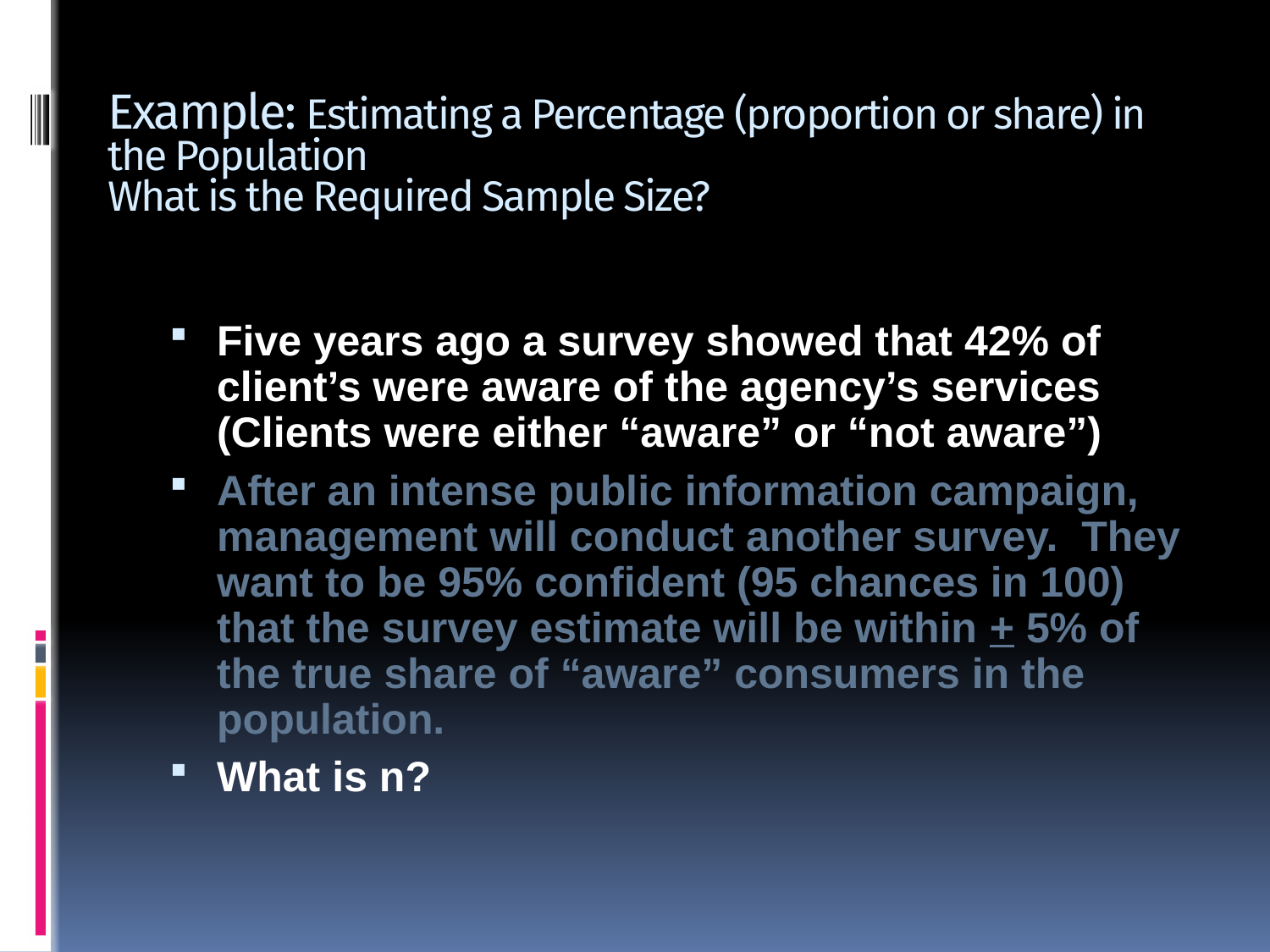

# Example: Estimating a Percentage (proportion or share) in the Population What is the Required Sample Size?
Five years ago a survey showed that 42% of   client’s were aware of the agency’s services (Clients were either “aware” or “not aware”)
After an intense public information campaign, management will conduct another survey.  They want to be 95% confident (95 chances in 100) that the survey estimate will be within + 5% of the true share of “aware” consumers in the population.
What is n?